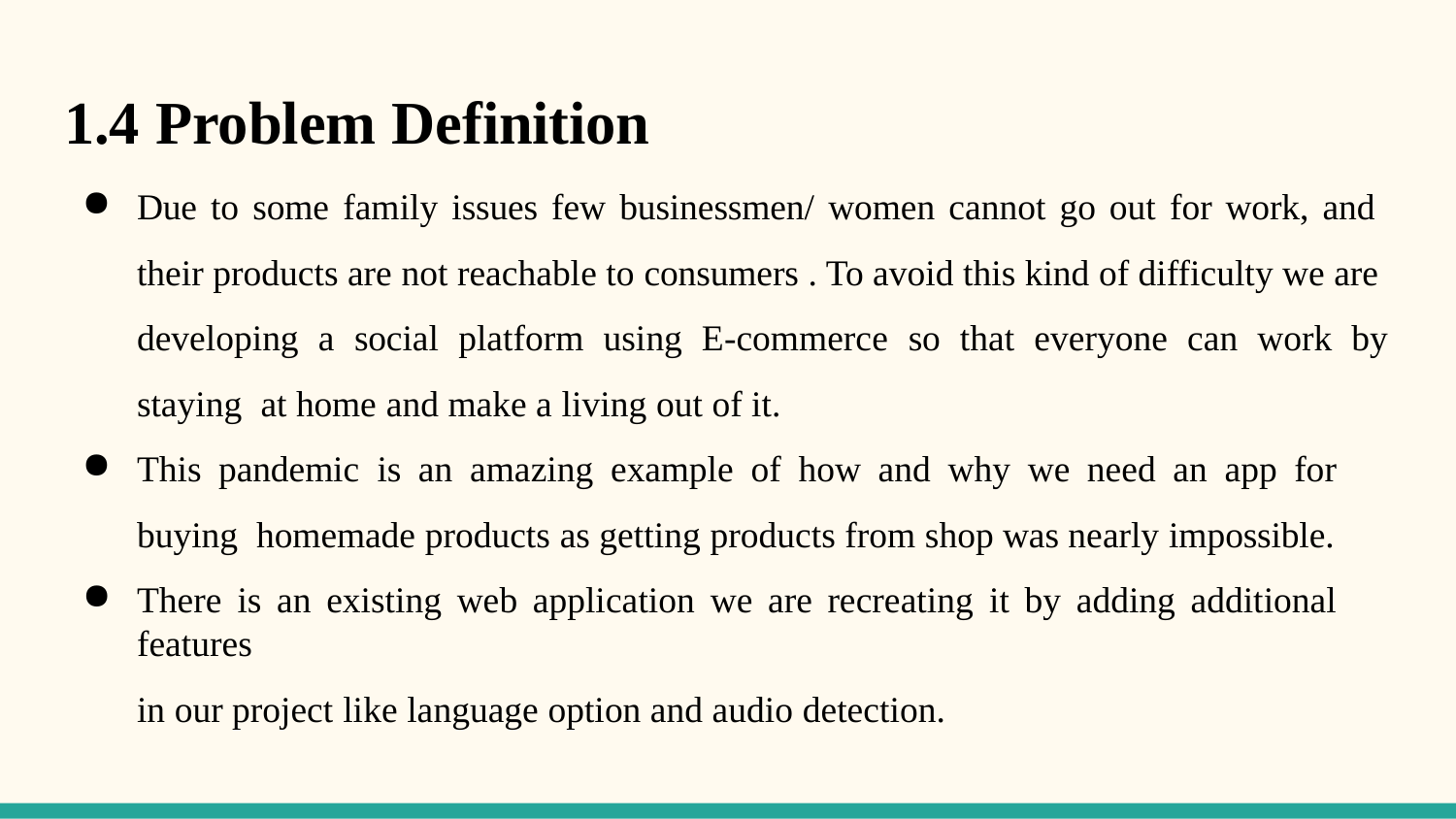

# 1.4 Problem Definition
Due to some family issues few businessmen/ women cannot go out for work, and  their products are not reachable to consumers . To avoid this kind of difficulty we are  developing a social platform using E-commerce so that everyone can work by staying  at home and make a living out of it.
This pandemic is an amazing example of how and why we need an app for buying  homemade products as getting products from shop was nearly impossible.
There is an existing web application we are recreating it by adding additional features
in our project like language option and audio detection.